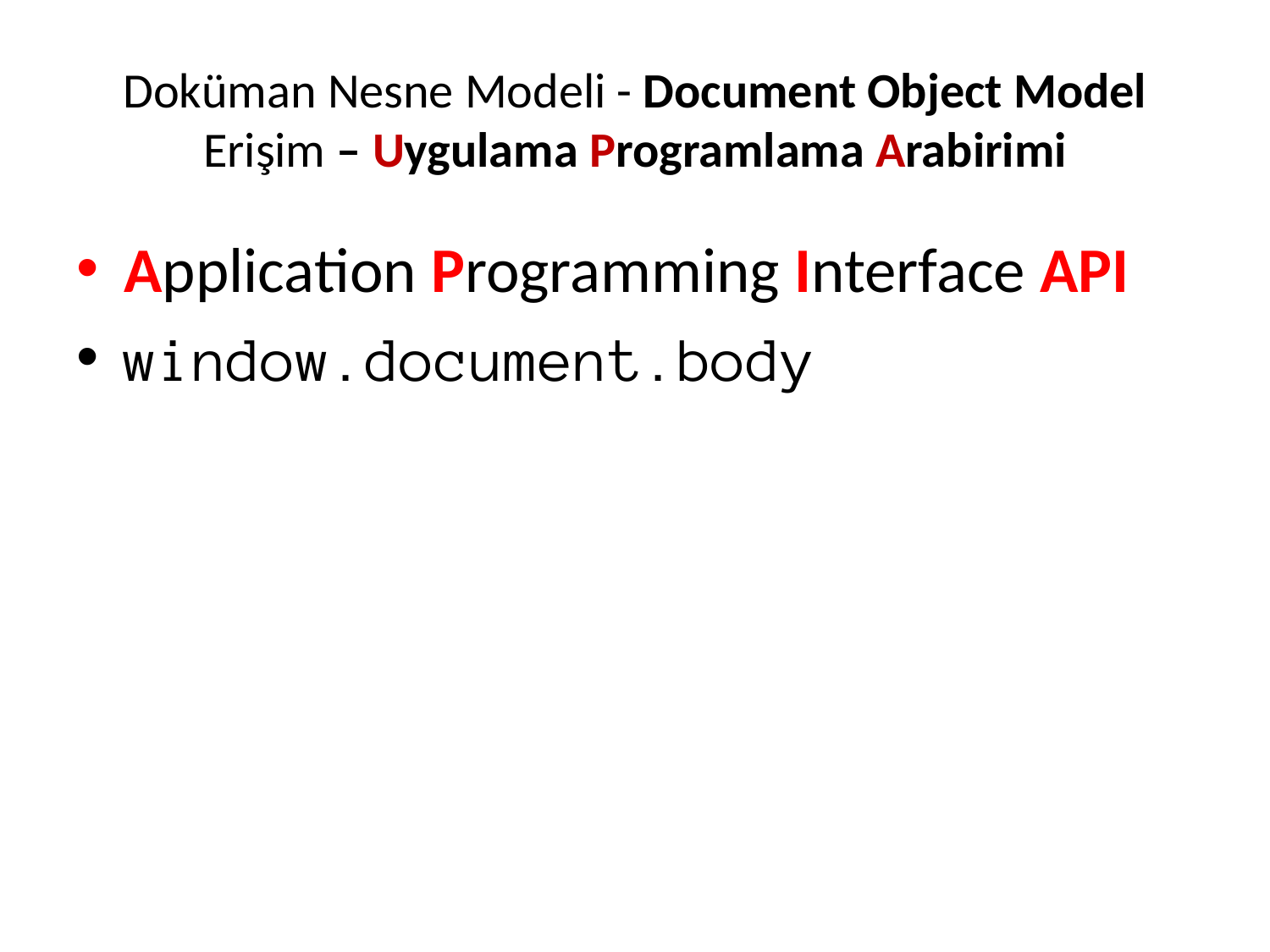

# Doküman Nesne Modeli - Document Object Model Erişim – Uygulama Programlama Arabirimi
Application Programming Interface API
window.document.body